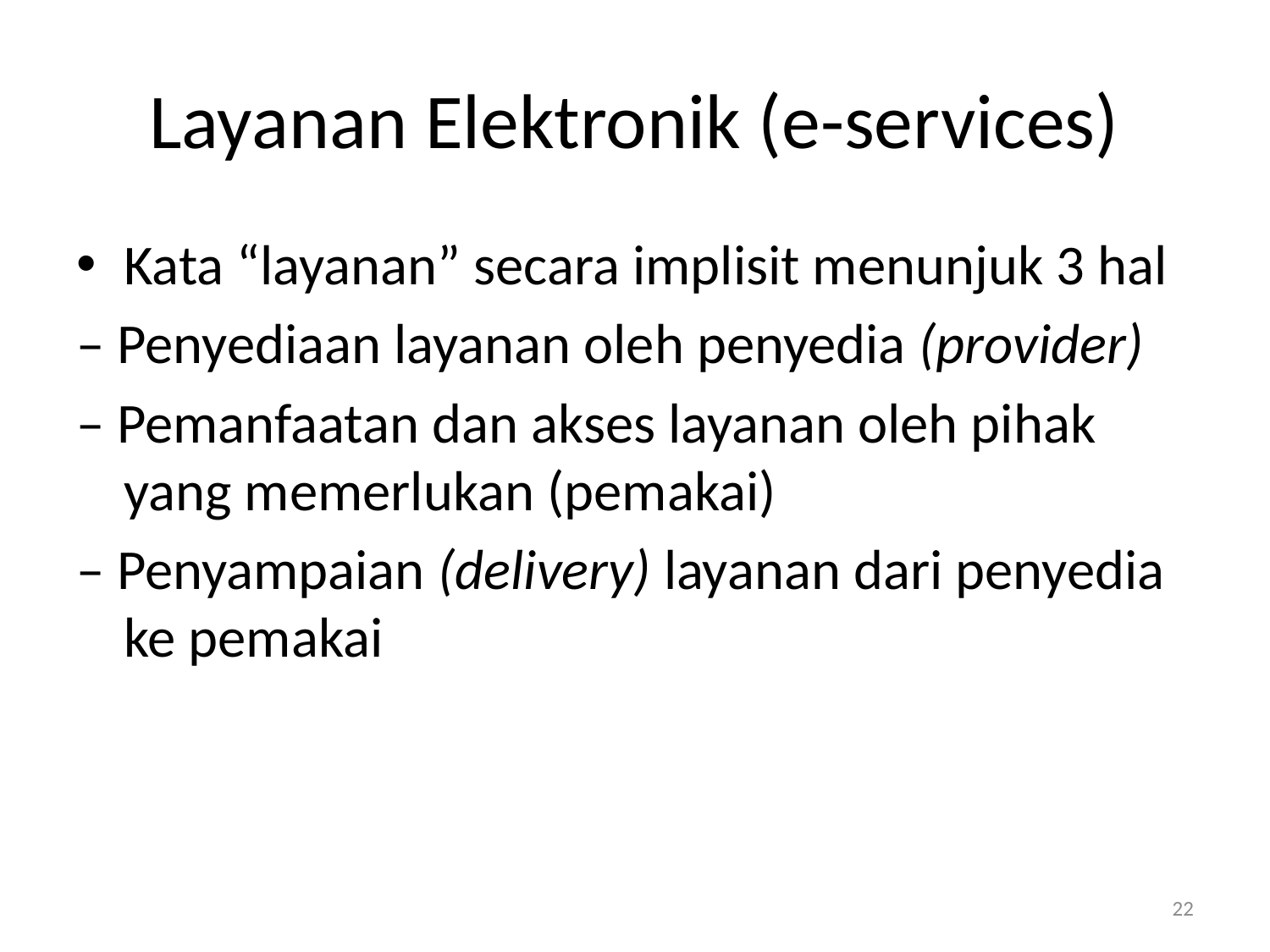

# Layanan Elektronik (e-services)
Kata “layanan” secara implisit menunjuk 3 hal
– Penyediaan layanan oleh penyedia (provider)
– Pemanfaatan dan akses layanan oleh pihak yang memerlukan (pemakai)
– Penyampaian (delivery) layanan dari penyedia ke pemakai
22